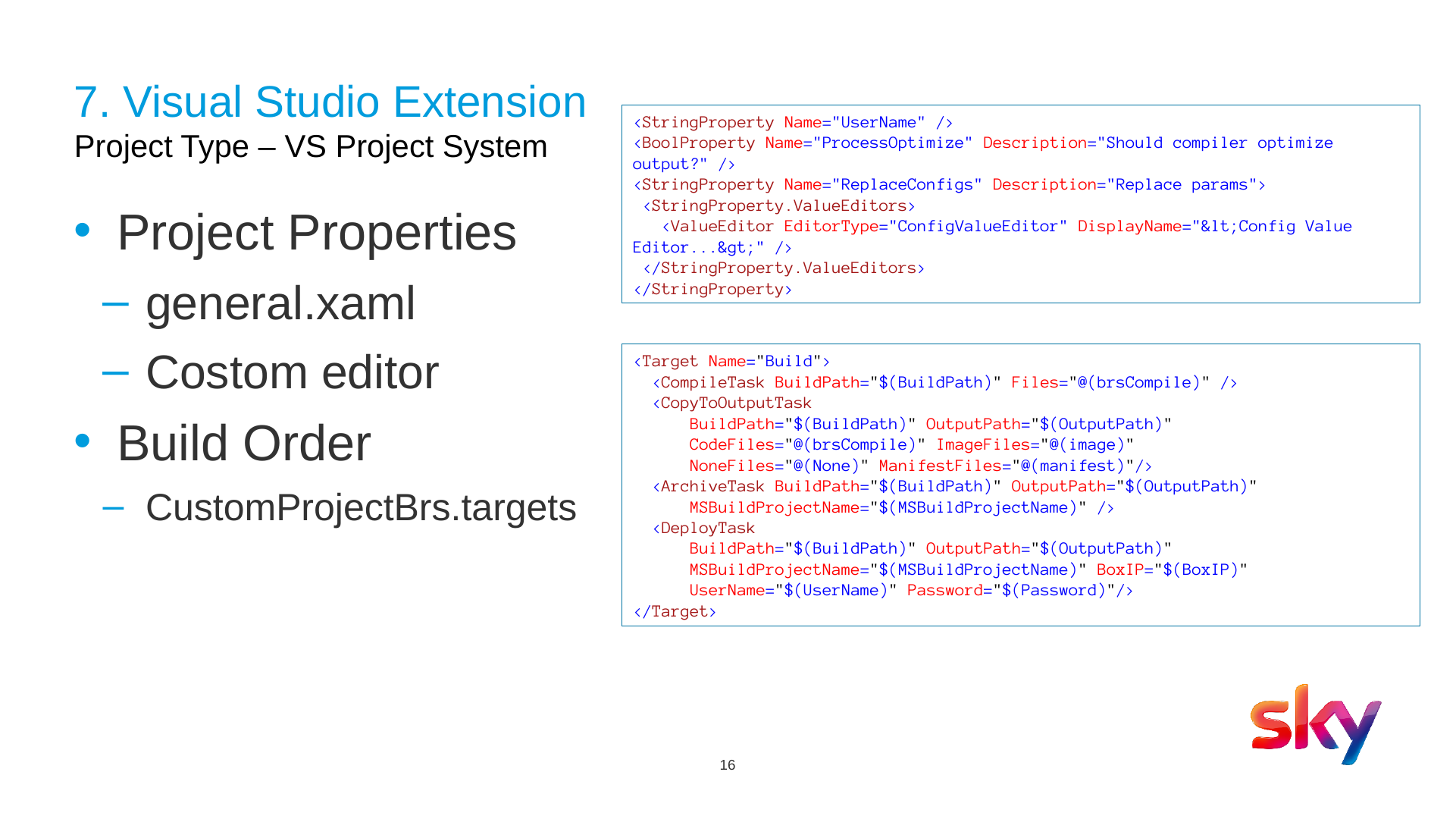

# 7. Visual Studio Extension Project Type – VS Project System
<StringProperty Name="UserName" />
<BoolProperty Name="ProcessOptimize" Description="Should compiler optimize output?" />
<StringProperty Name="ReplaceConfigs" Description="Replace params">
 <StringProperty.ValueEditors>
   <ValueEditor EditorType="ConfigValueEditor" DisplayName="&lt;Config Value Editor...&gt;" />
 </StringProperty.ValueEditors>
</StringProperty>
Project Properties
general.xaml
Costom editor
Build Order
CustomProjectBrs.targets

<Target Name="Build">
  <CompileTask BuildPath="$(BuildPath)" Files="@(brsCompile)" />
  <CopyToOutputTask
      BuildPath="$(BuildPath)" OutputPath="$(OutputPath)"
      CodeFiles="@(brsCompile)" ImageFiles="@(image)"
      NoneFiles="@(None)" ManifestFiles="@(manifest)"/>
  <ArchiveTask BuildPath="$(BuildPath)" OutputPath="$(OutputPath)"
      MSBuildProjectName="$(MSBuildProjectName)" />
  <DeployTask
      BuildPath="$(BuildPath)" OutputPath="$(OutputPath)"
      MSBuildProjectName="$(MSBuildProjectName)" BoxIP="$(BoxIP)"
      UserName="$(UserName)" Password="$(Password)"/>
</Target>